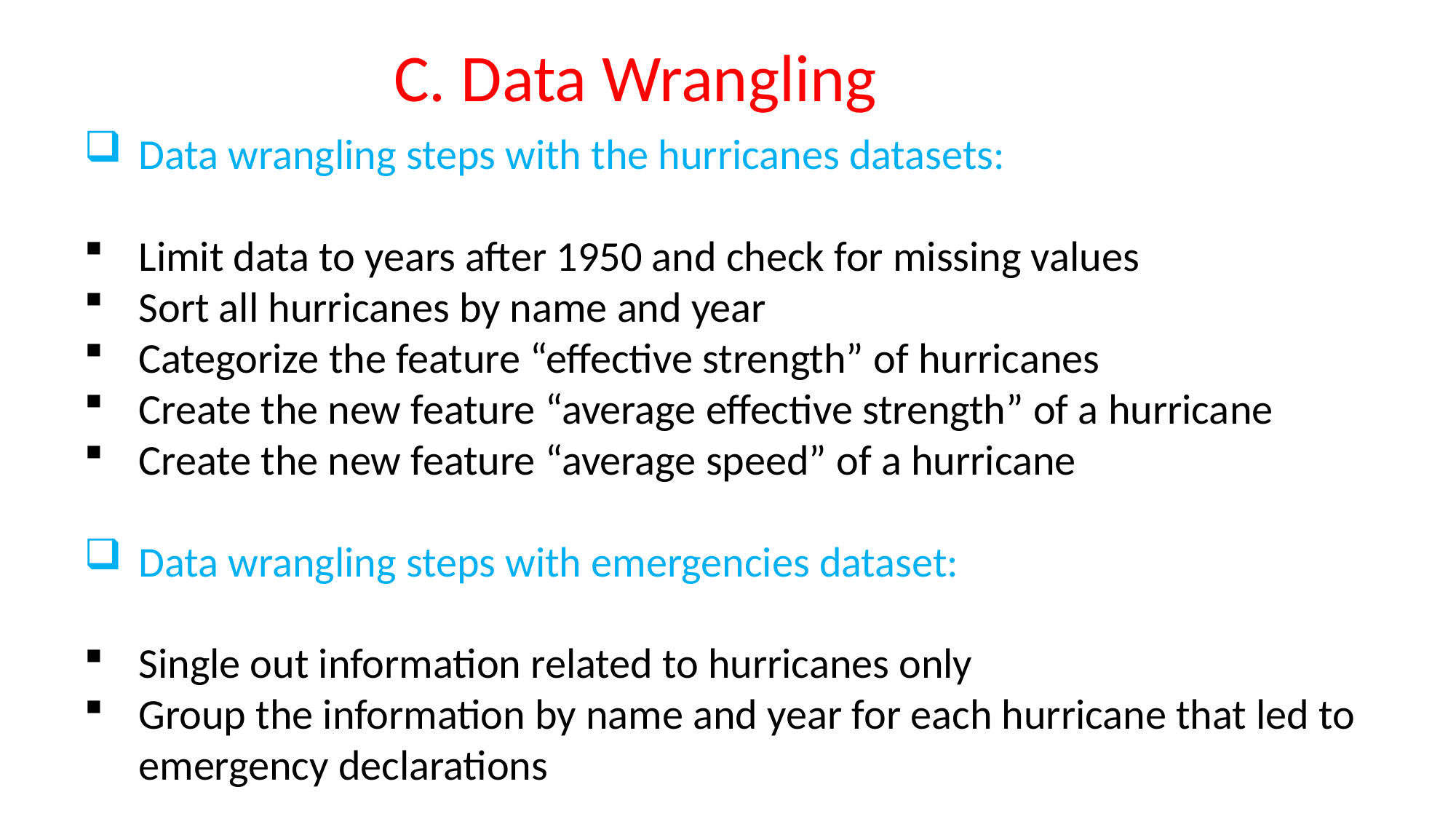

C. Data Wrangling
Data wrangling steps with the hurricanes datasets:

Limit data to years after 1950 and check for missing values
Sort all hurricanes by name and year
Categorize the feature “effective strength” of hurricanes
Create the new feature “average effective strength” of a hurricane
Create the new feature “average speed” of a hurricane

Data wrangling steps with emergencies dataset:

Single out information related to hurricanes only
Group the information by name and year for each hurricane that led to emergency declarations